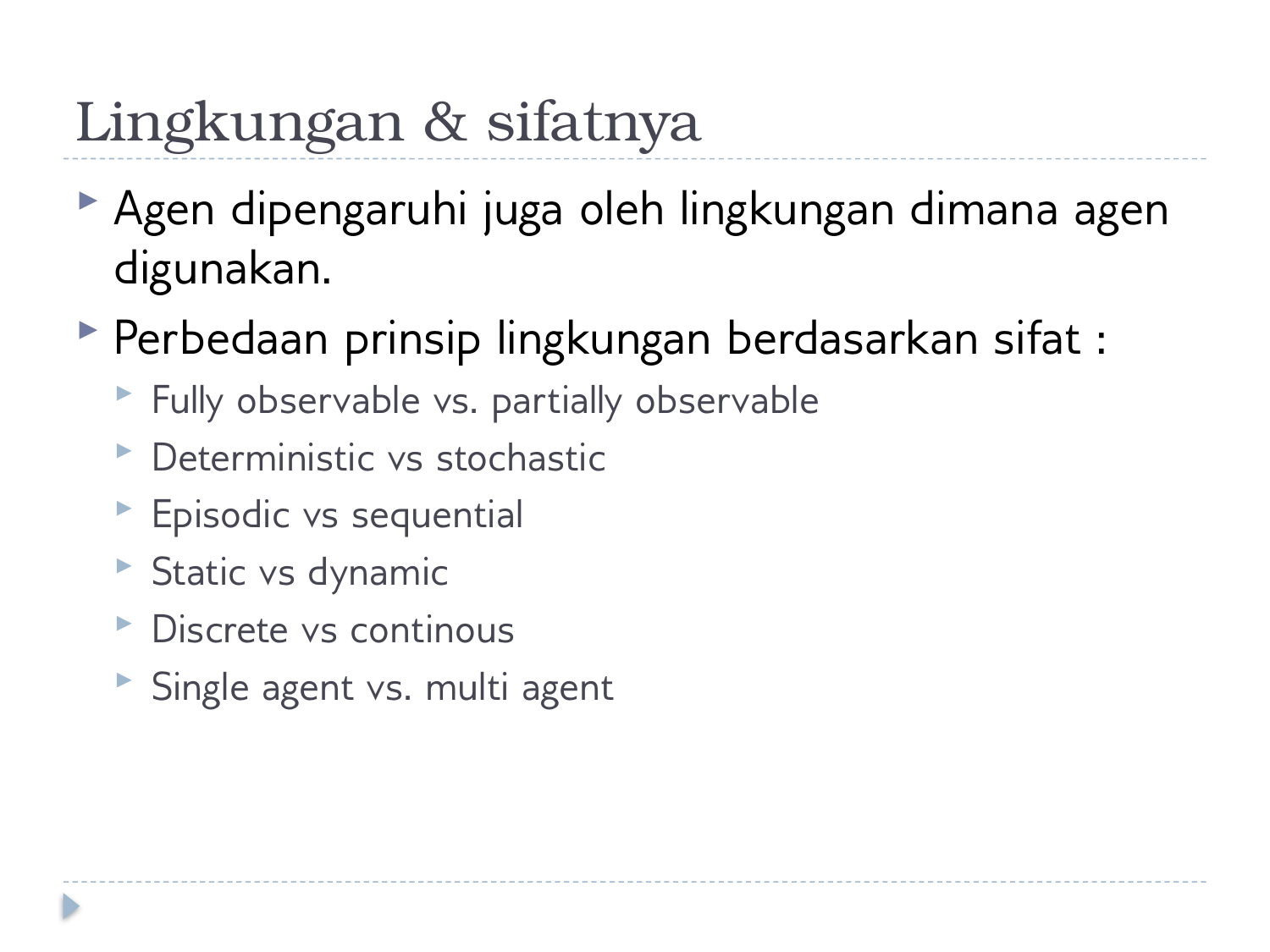

# Lingkungan & sifatnya
Agen dipengaruhi juga oleh lingkungan dimana agen digunakan.
Perbedaan prinsip lingkungan berdasarkan sifat :
Fully observable vs. partially observable
Deterministic vs stochastic
Episodic vs sequential
Static vs dynamic
Discrete vs continous
Single agent vs. multi agent